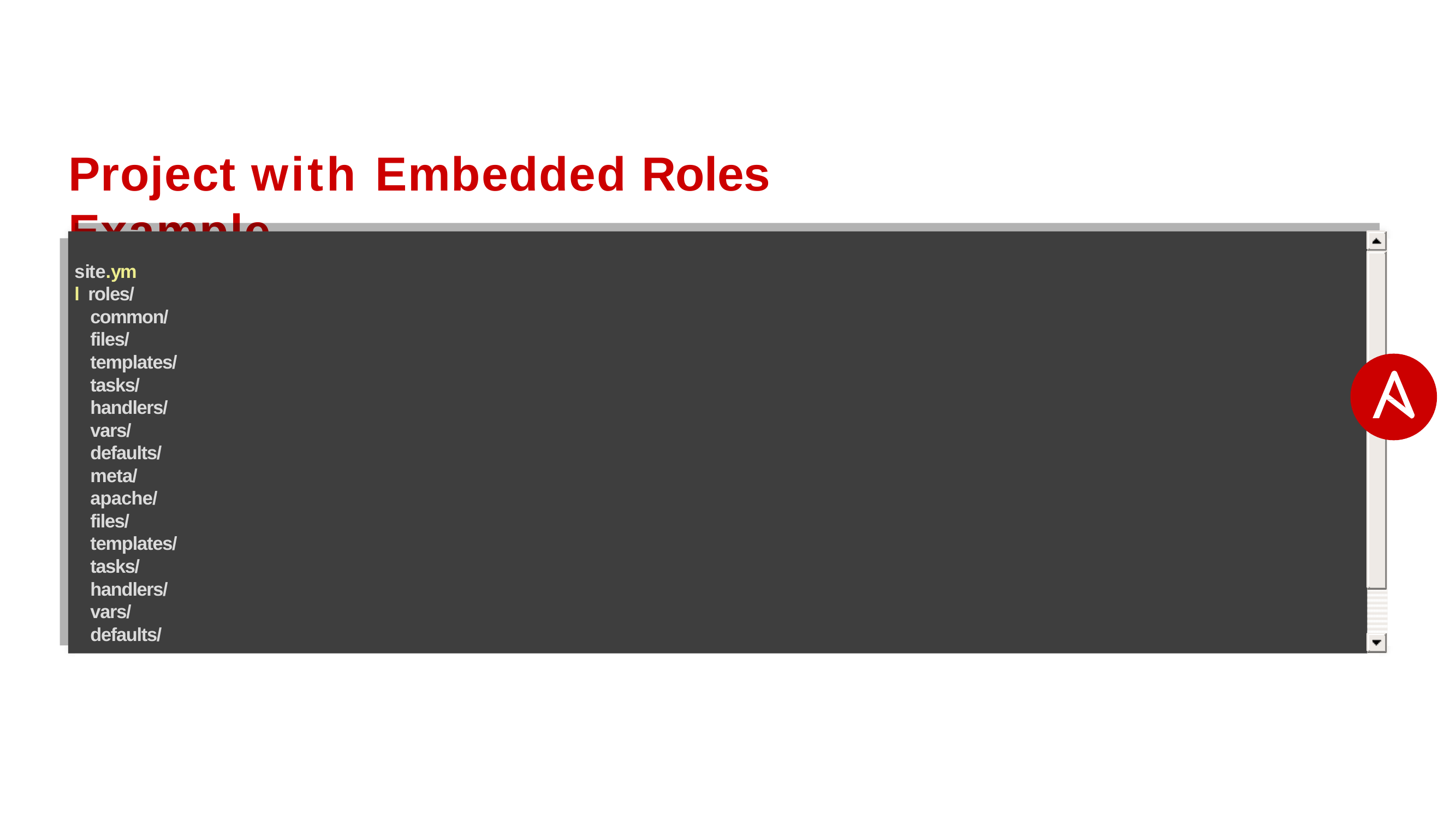

# Project with Embedded Roles Example

site.yml  roles/
common/  files/  templates/  tasks/  handlers/  vars/  defaults/  meta/  apache/  files/  templates/  tasks/  handlers/  vars/  defaults/